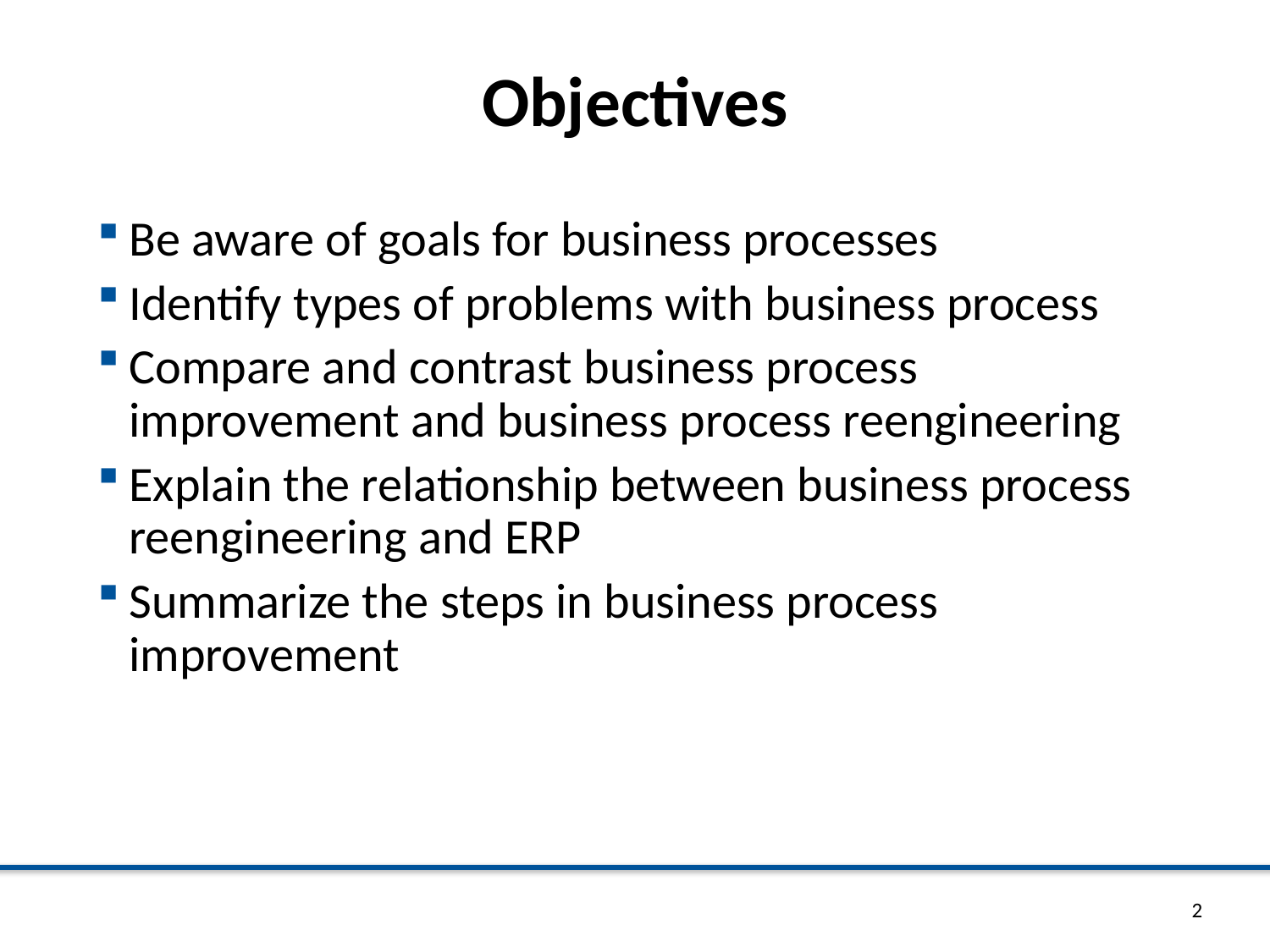

Objectives
Be aware of goals for business processes
Identify types of problems with business process
Compare and contrast business process improvement and business process reengineering
Explain the relationship between business process reengineering and ERP
Summarize the steps in business process improvement

2